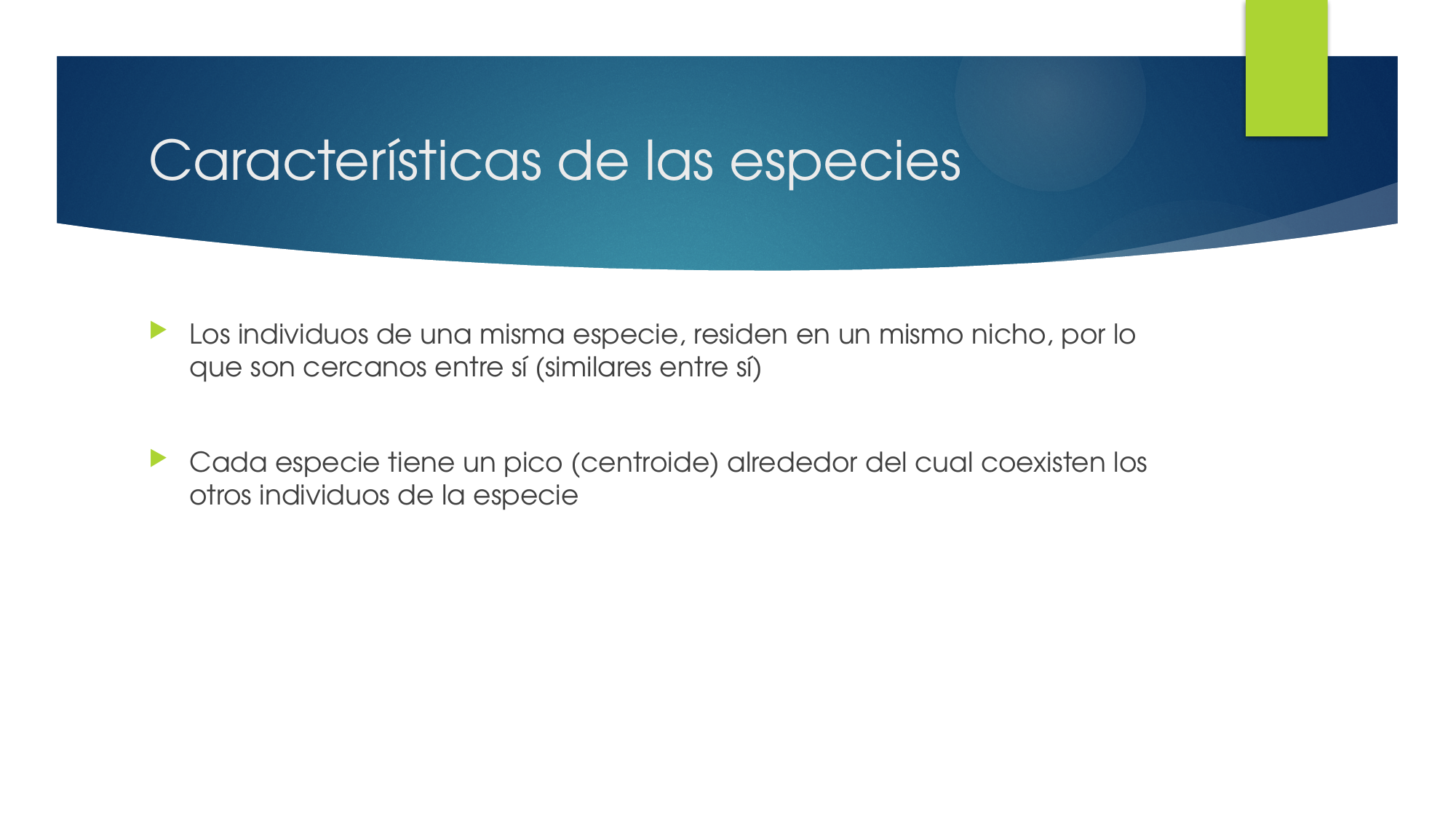

# Características de las especies
Los individuos de una misma especie, residen en un mismo nicho, por lo que son cercanos entre sí (similares entre sí)

Cada especie tiene un pico (centroide) alrededor del cual coexisten los otros individuos de la especie